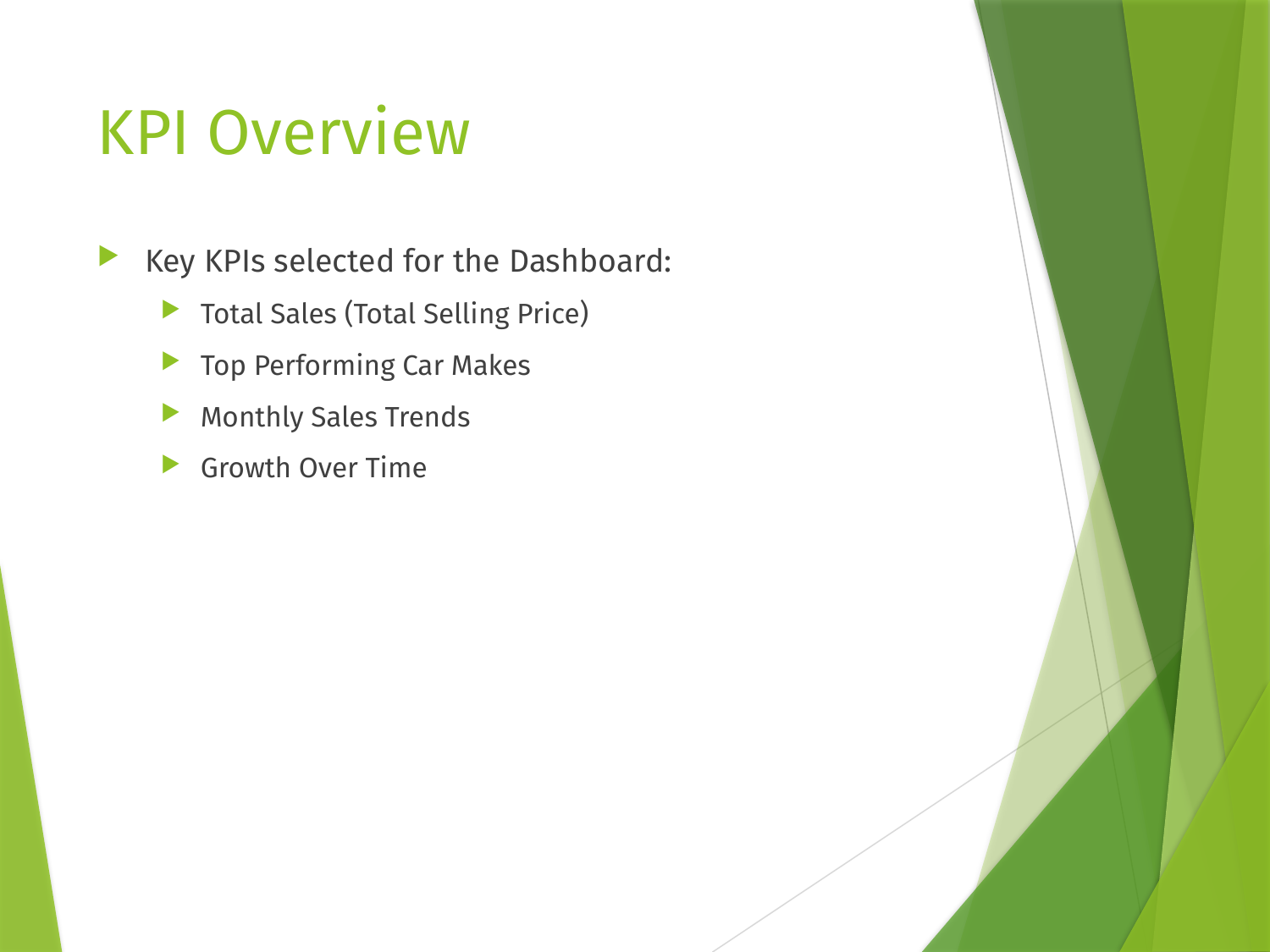

# KPI Overview
Key KPIs selected for the Dashboard:
Total Sales (Total Selling Price)
Top Performing Car Makes
Monthly Sales Trends
Growth Over Time